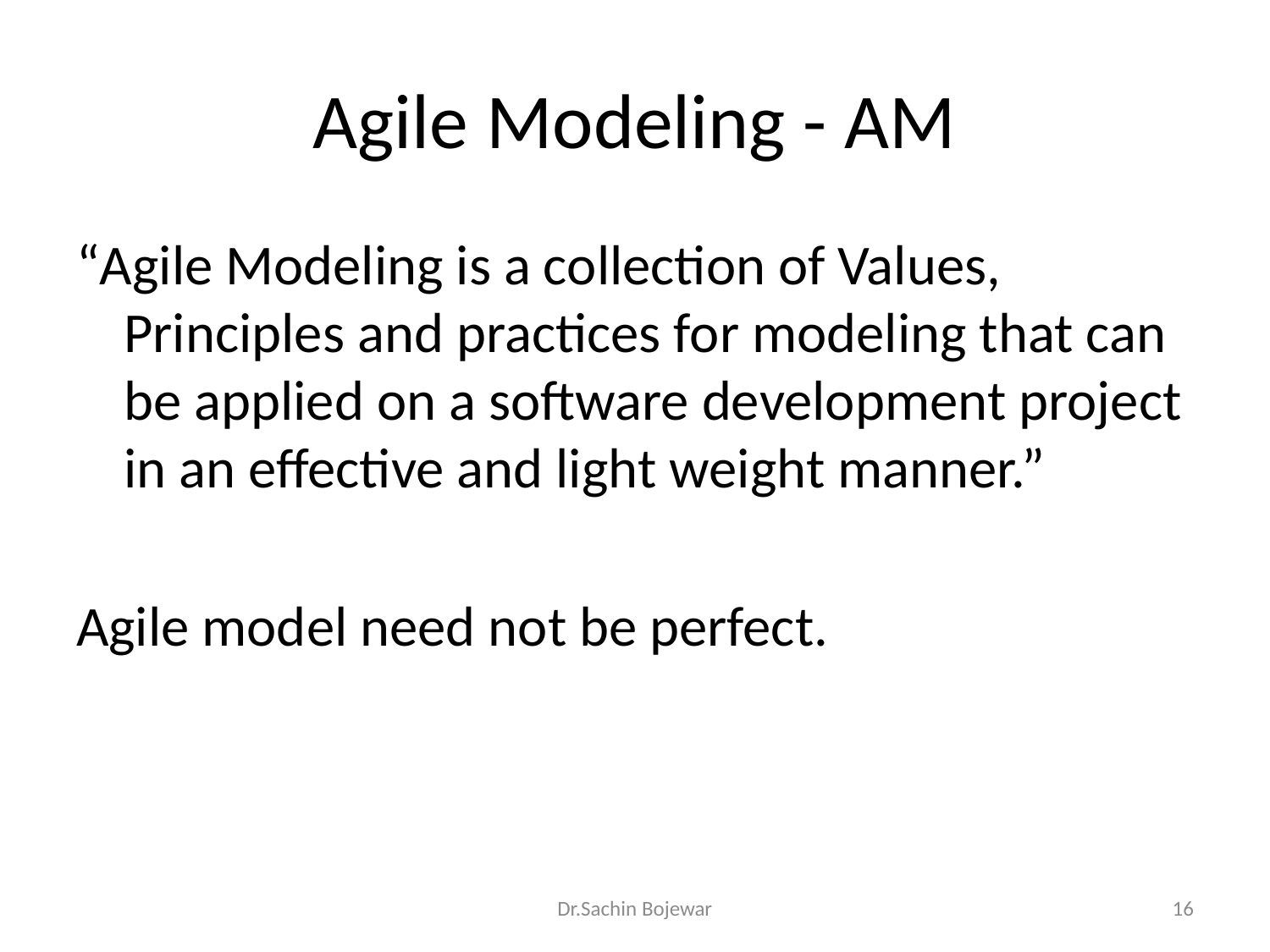

# Agile Modeling - AM
“Agile Modeling is a collection of Values, Principles and practices for modeling that can be applied on a software development project in an effective and light weight manner.”

Agile model need not be perfect.
Dr.Sachin Bojewar
16